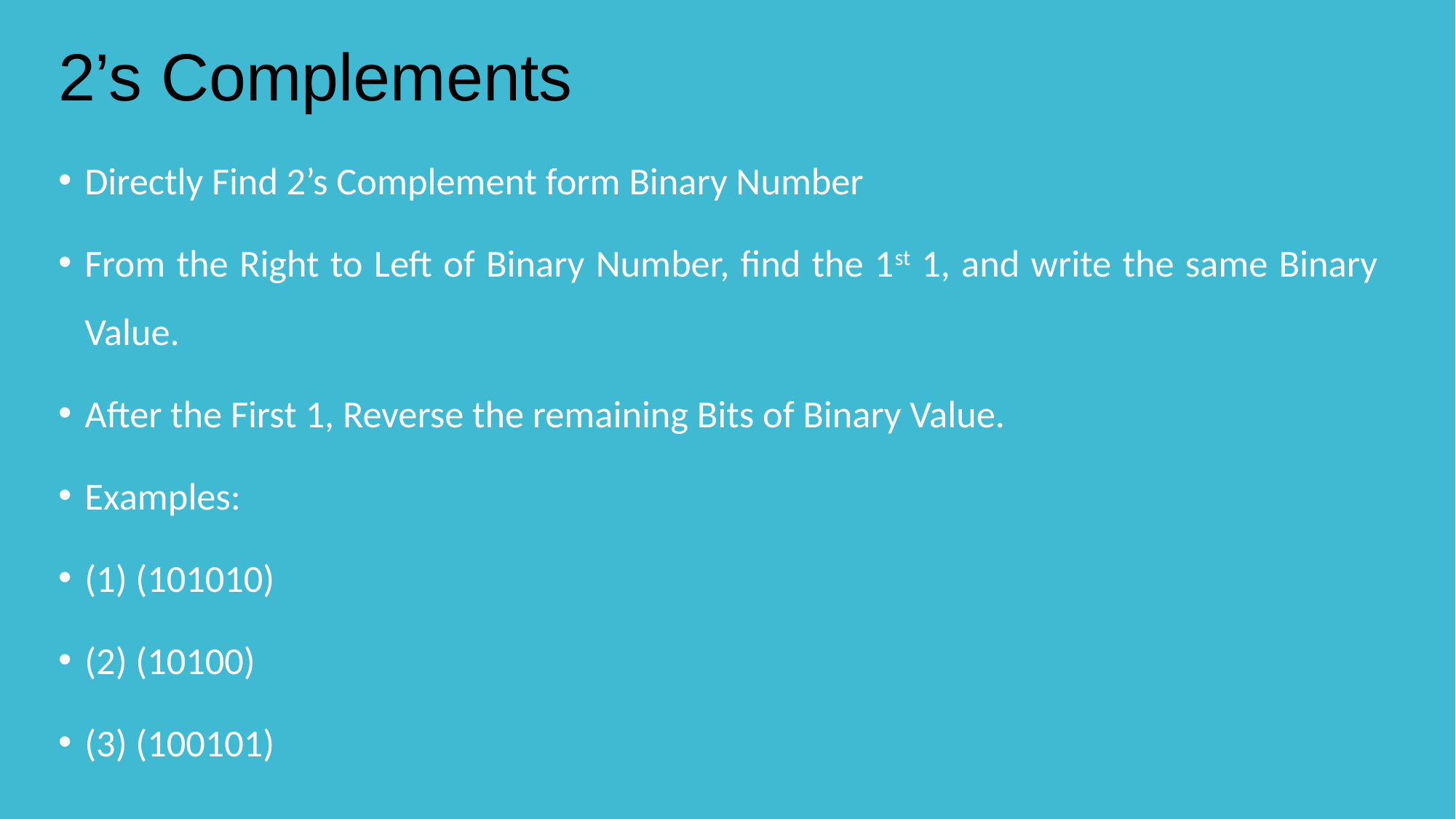

# 2’s Complements
Directly Find 2’s Complement form Binary Number
From the Right to Left of Binary Number, find the 1st 1, and write the same Binary Value.
After the First 1, Reverse the remaining Bits of Binary Value.
Examples:
(1) (101010)
(2) (10100)
(3) (100101)